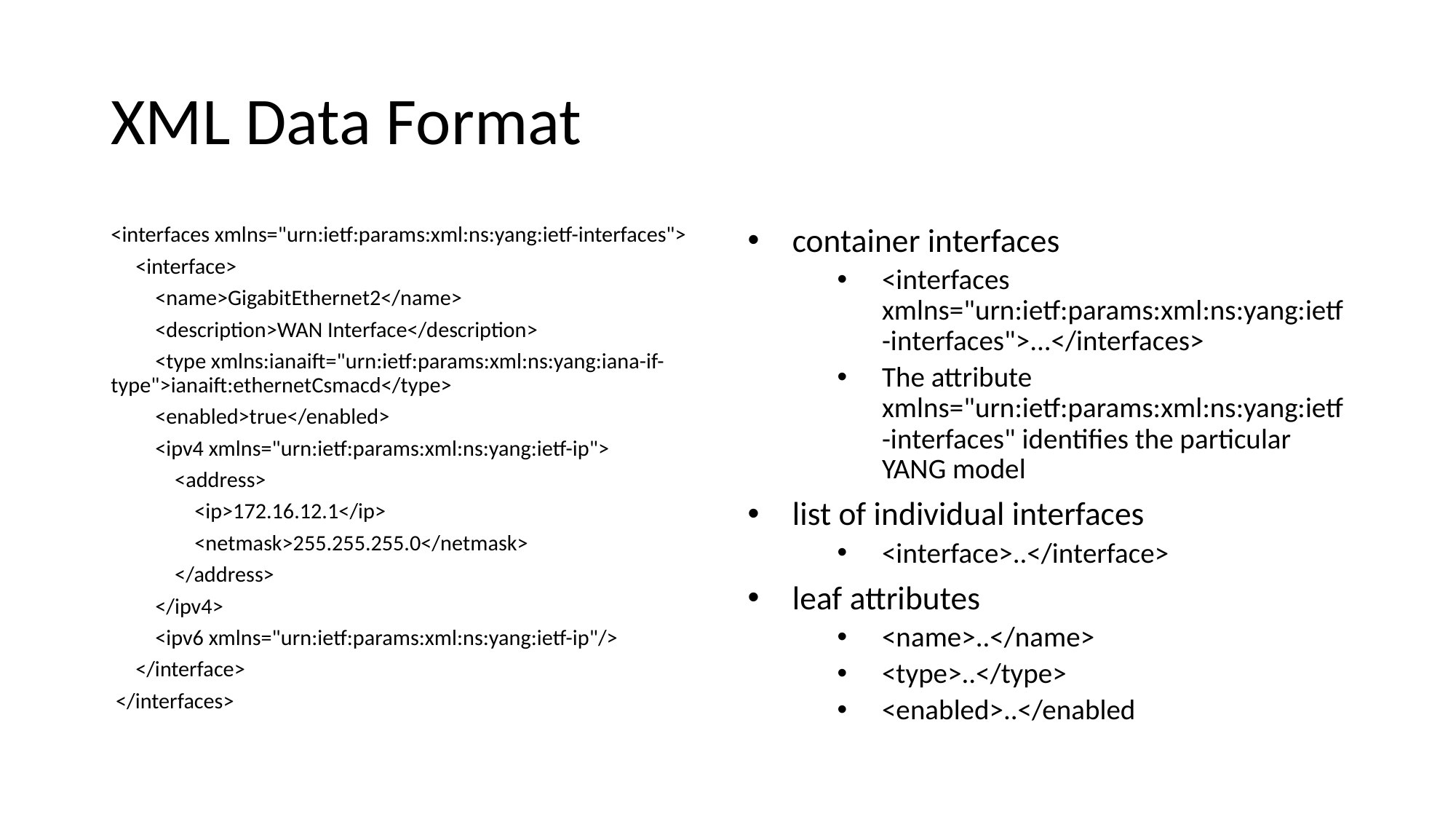

# XML Data Format
<interfaces xmlns="urn:ietf:params:xml:ns:yang:ietf-interfaces">
     <interface>
         <name>GigabitEthernet2</name>
         <description>WAN Interface</description>
         <type xmlns:ianaift="urn:ietf:params:xml:ns:yang:iana-if-type">ianaift:ethernetCsmacd</type>
         <enabled>true</enabled>
         <ipv4 xmlns="urn:ietf:params:xml:ns:yang:ietf-ip">
             <address>
                 <ip>172.16.12.1</ip>
                 <netmask>255.255.255.0</netmask>
             </address>
         </ipv4>
         <ipv6 xmlns="urn:ietf:params:xml:ns:yang:ietf-ip"/>
     </interface>
 </interfaces>
container interfaces
<interfaces xmlns="urn:ietf:params:xml:ns:yang:ietf-interfaces">...</interfaces>
The attribute xmlns="urn:ietf:params:xml:ns:yang:ietf-interfaces" identifies the particular YANG model
list of individual interfaces
<interface>..</interface>
leaf attributes
<name>..</name>
<type>..</type>
<enabled>..</enabled